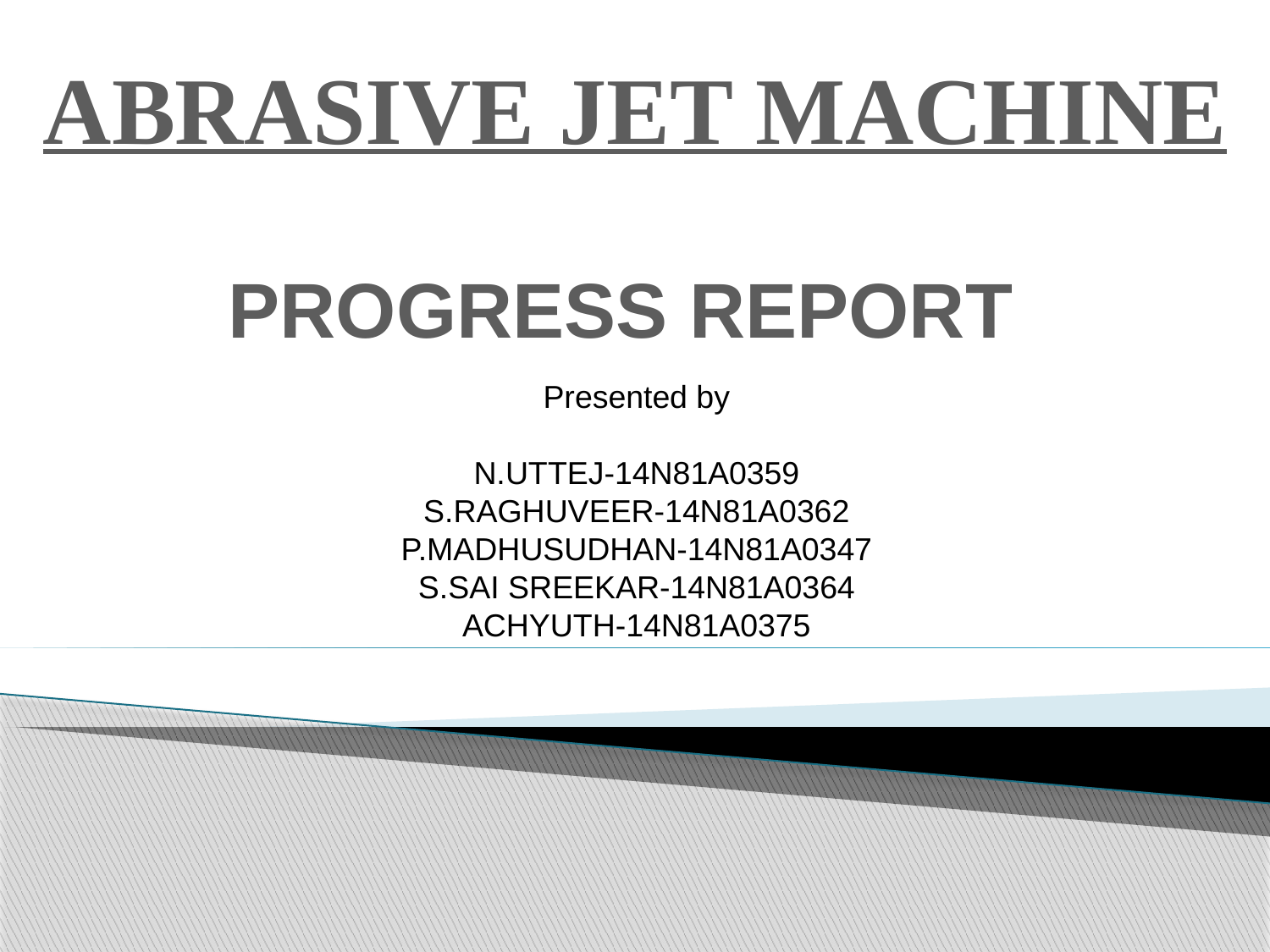

ABRASIVE JET MACHINE
PROGRESS REPORT
Presented by

N.UTTEJ-14N81A0359
S.RAGHUVEER-14N81A0362
P.MADHUSUDHAN-14N81A0347
S.SAI SREEKAR-14N81A0364
ACHYUTH-14N81A0375